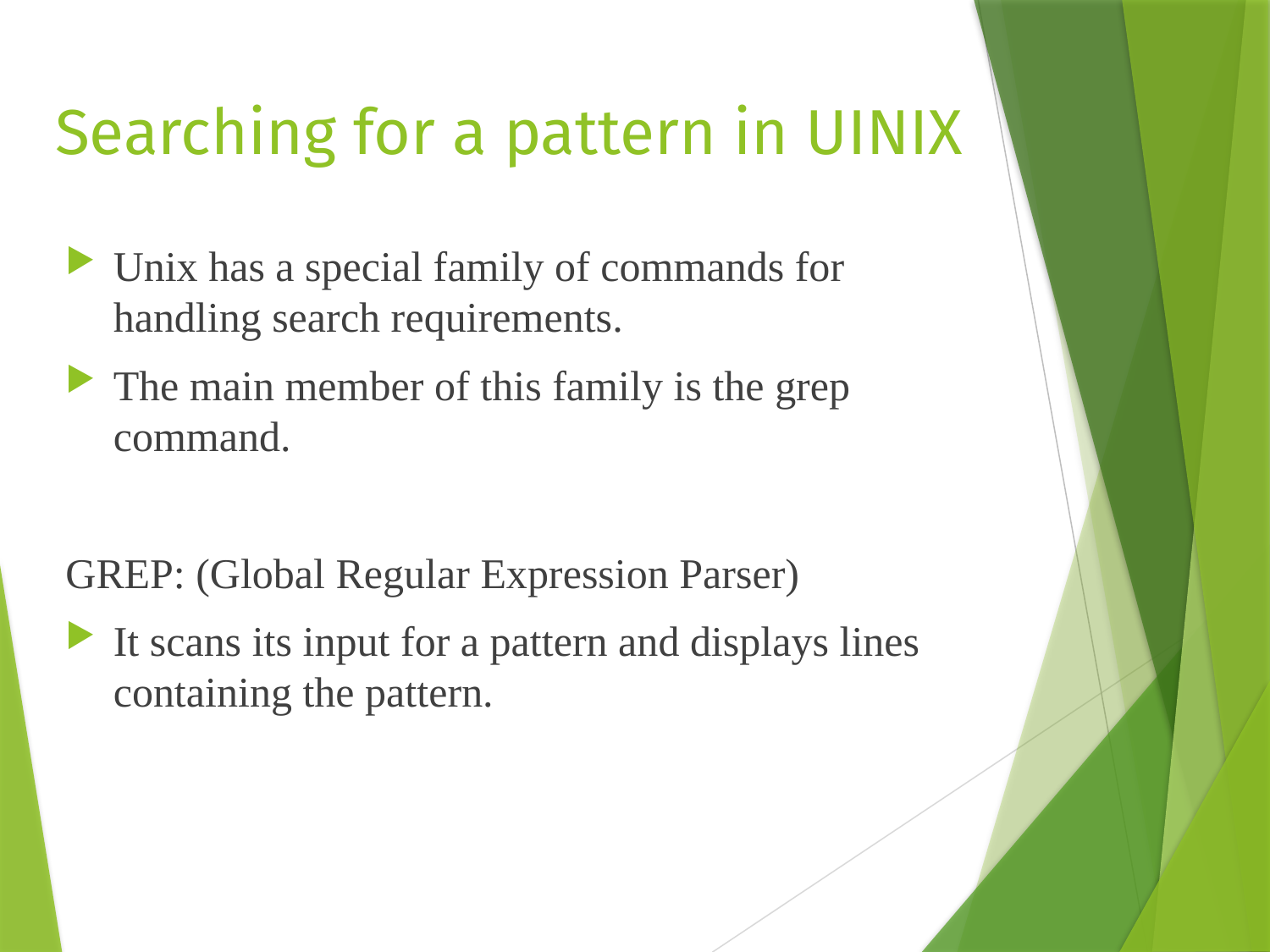

# Searching for a pattern in UINIX
Unix has a special family of commands for handling search requirements.
The main member of this family is the grep command.

GREP: (Global Regular Expression Parser)
It scans its input for a pattern and displays lines containing the pattern.